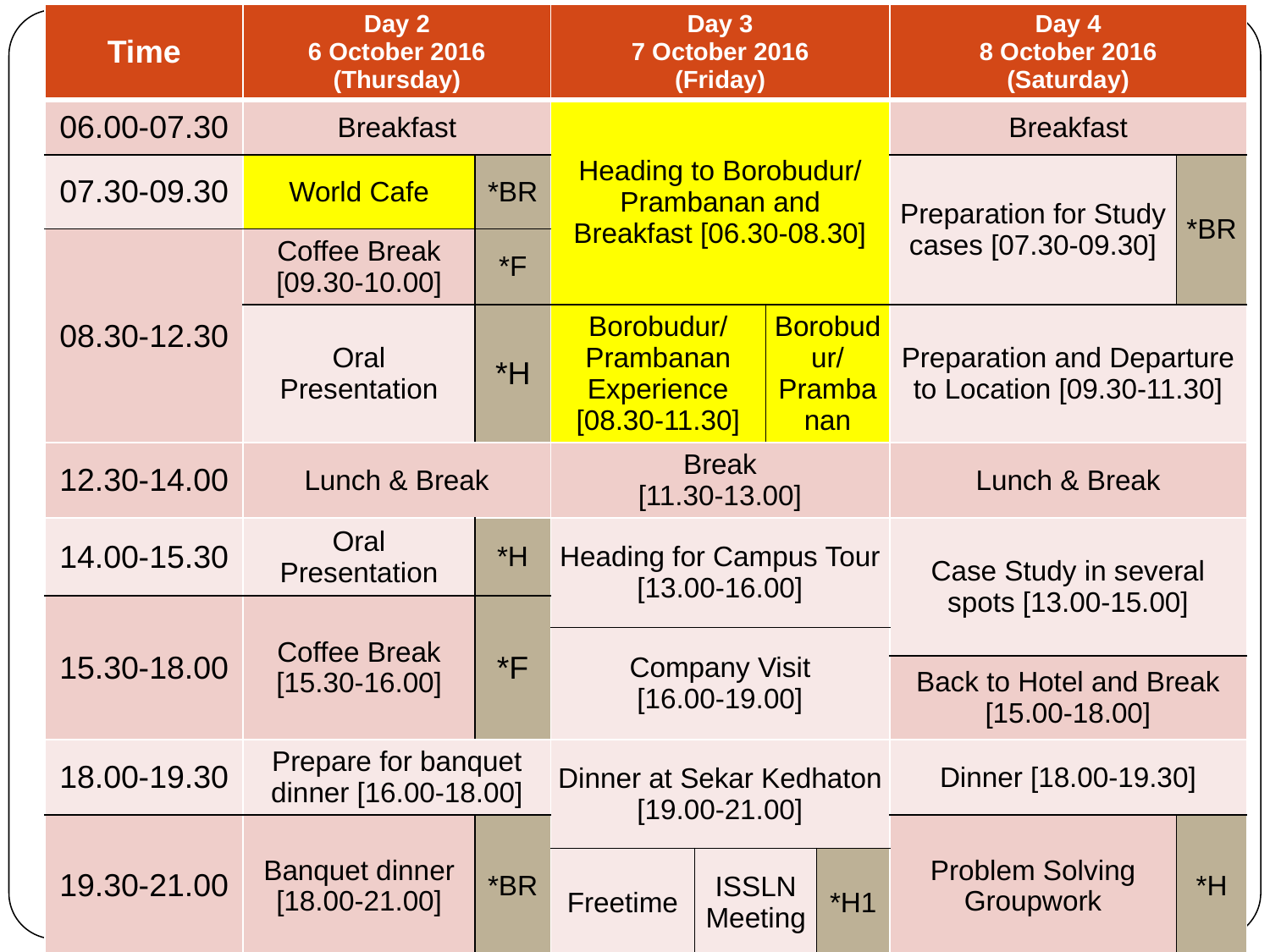

| Time | Day 2 6 October 2016 (Thursday) |  | Day 3 7 October 2016 (Friday) |  |  |  | Day 4 8 October 2016 (Saturday) |  |
| --- | --- | --- | --- | --- | --- | --- | --- | --- |
| 06.00-07.30 | Breakfast |  | Heading to Borobudur/ Prambanan and Breakfast [06.30-08.30] |  |  |  | Breakfast |  |
| 07.30-09.30 | World Cafe | \*BR |  |  |  |  | Preparation for Study cases [07.30-09.30] | \*BR |
| 08.30-12.30 | Coffee Break [09.30-10.00] | \*F |  |  |  |  |  |  |
|  | Oral Presentation | \*H | Borobudur/ Prambanan Experience [08.30-11.30] |  | Borobudur/Prambanan |  | Preparation and Departure to Location [09.30-11.30] |  |
| 12.30-14.00 | Lunch & Break |  | Break [11.30-13.00] |  |  |  | Lunch & Break |  |
| 14.00-15.30 | Oral Presentation | \*H | Heading for Campus Tour [13.00-16.00] |  |  |  | Case Study in several spots [13.00-15.00] |  |
| 15.30-18.00 | Coffee Break [15.30-16.00] | \*F |  |  |  |  |  |  |
|  |  |  | Company Visit [16.00-19.00] |  |  |  |  |  |
|  |  |  |  |  |  |  | Back to Hotel and Break [15.00-18.00] |  |
| 18.00-19.30 | Prepare for banquet dinner [16.00-18.00] |  | Dinner at Sekar Kedhaton [19.00-21.00] |  |  |  | Dinner [18.00-19.30] |  |
| 19.30-21.00 | Banquet dinner [18.00-21.00] | \*BR |  |  |  |  | Problem Solving Groupwork | \*H |
|  |  |  | Freetime | ISSLN Meeting |  | \*H1 |  |  |